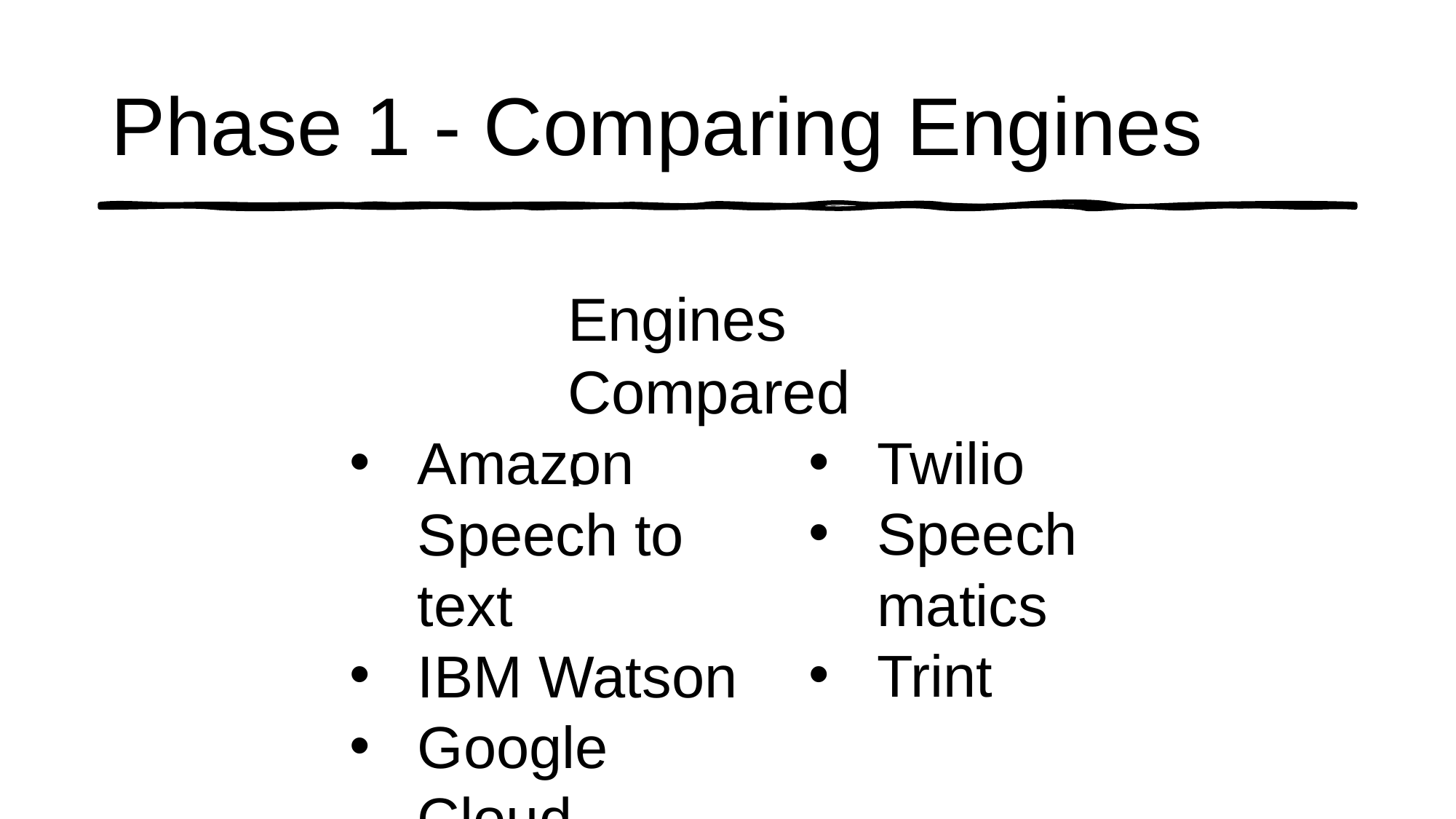

# Phase 1 - Comparing Engines
Engines Compared:
Amazon Speech to text
IBM Watson
Google Cloud Speech
Microsoft Azure

Twilio
Speechmatics
Trint